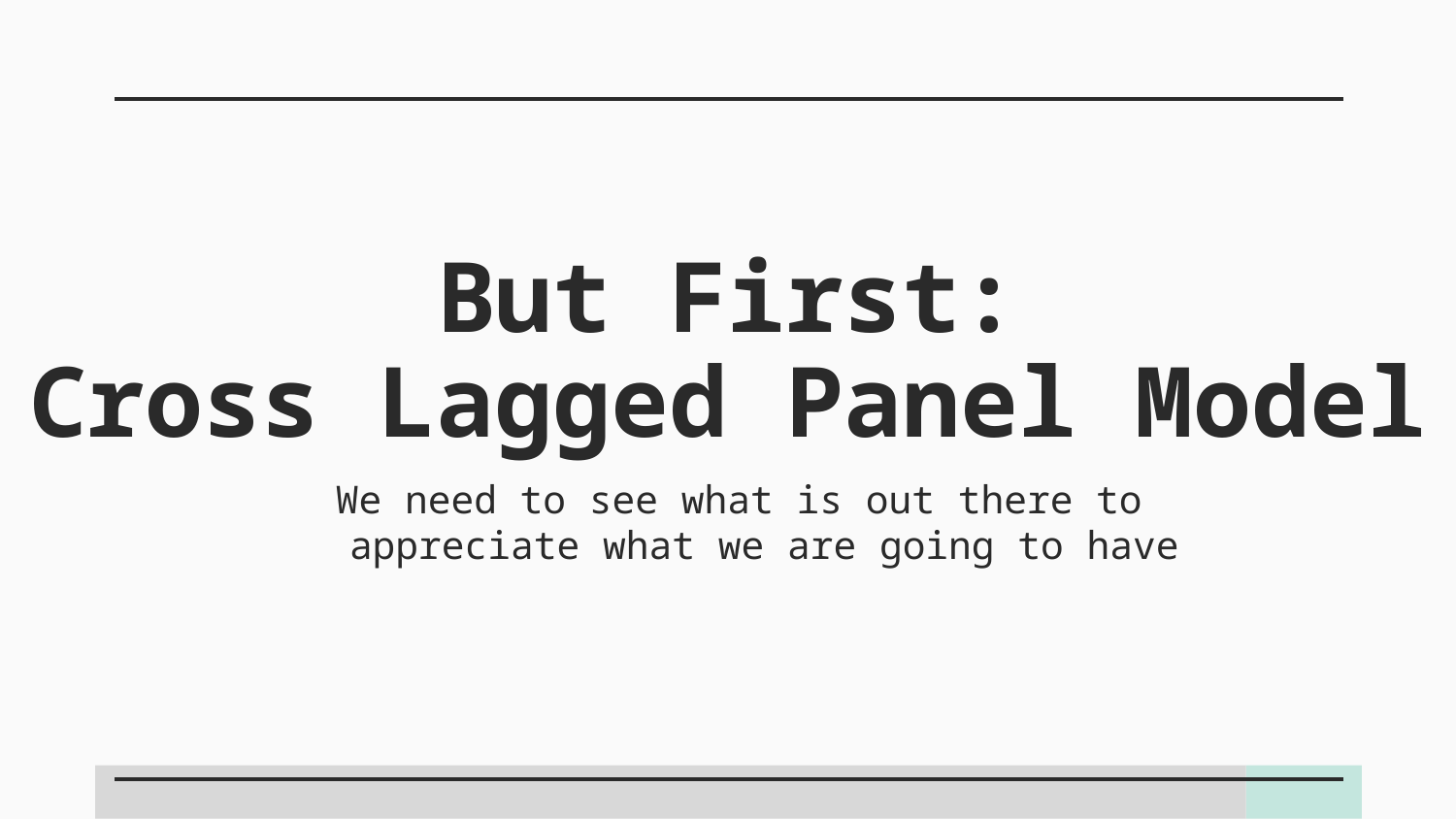

# But First: Cross Lagged Panel Model
We need to see what is out there to appreciate what we are going to have